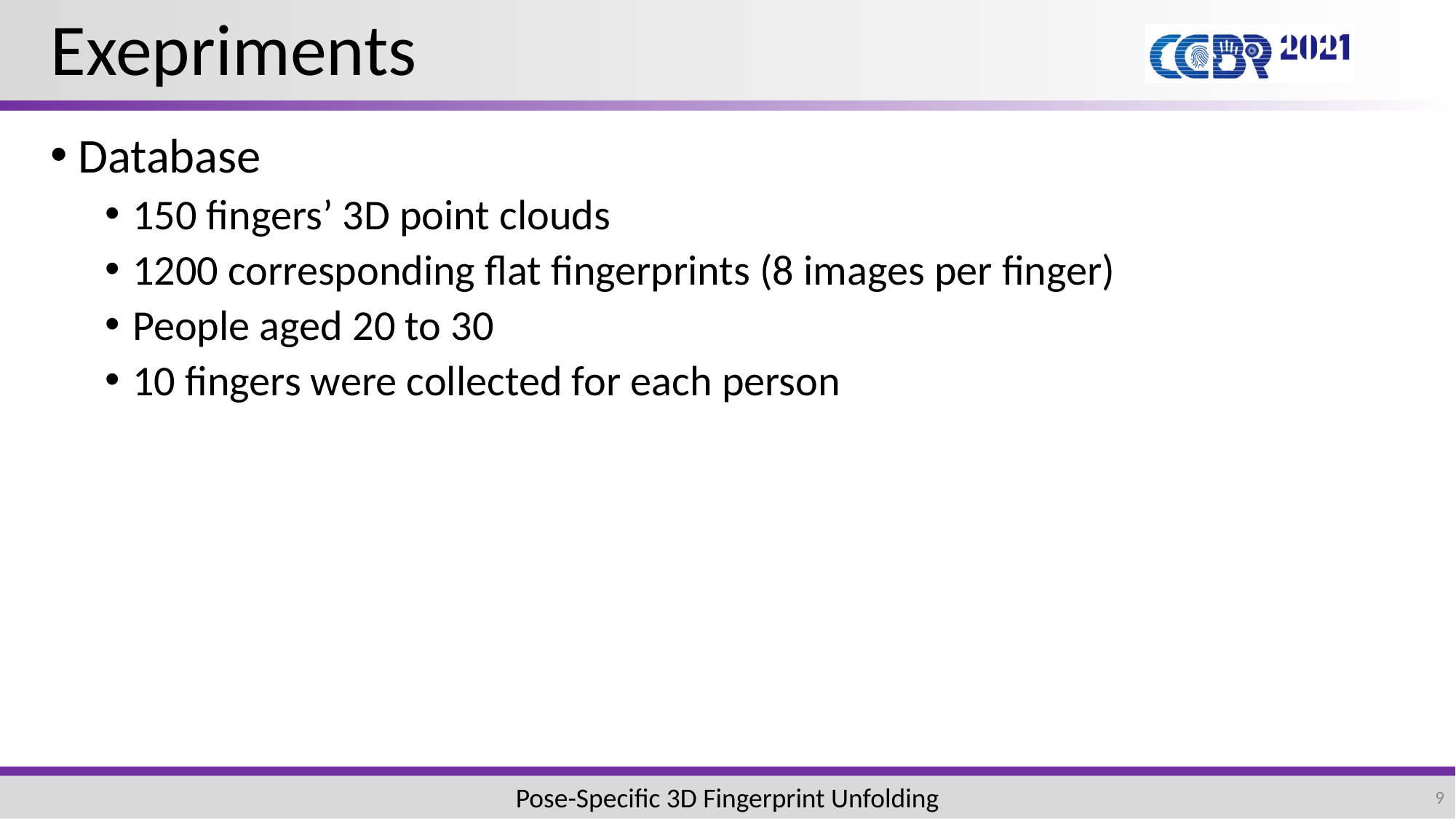

# Exepriments
Database
150 fingers’ 3D point clouds
1200 corresponding flat fingerprints (8 images per finger)
People aged 20 to 30
10 fingers were collected for each person

Pose-Specific 3D Fingerprint Unfolding
9